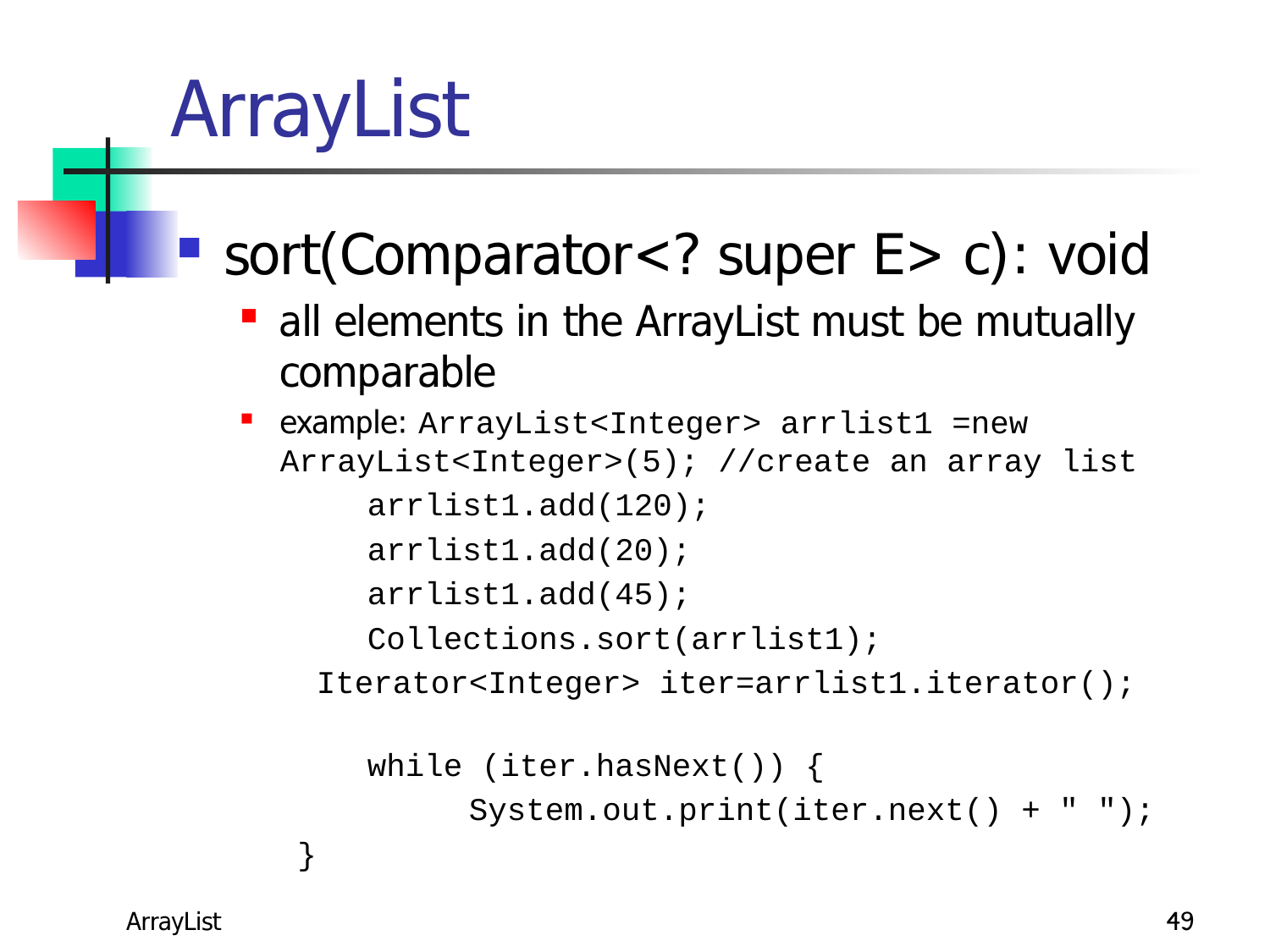

# ArrayList
sort(Comparator<? super E> c): void
all elements in the ArrayList must be mutually comparable
example: ArrayList<Integer> arrlist1 =new ArrayList<Integer>(5); //create an array list
	arrlist1.add(120);
	arrlist1.add(20);
	arrlist1.add(45);
	Collections.sort(arrlist1);
    Iterator<Integer> iter=arrlist1.iterator();
	while (iter.hasNext()) {
            System.out.print(iter.next() + " ");
   }

 ArrayList
49